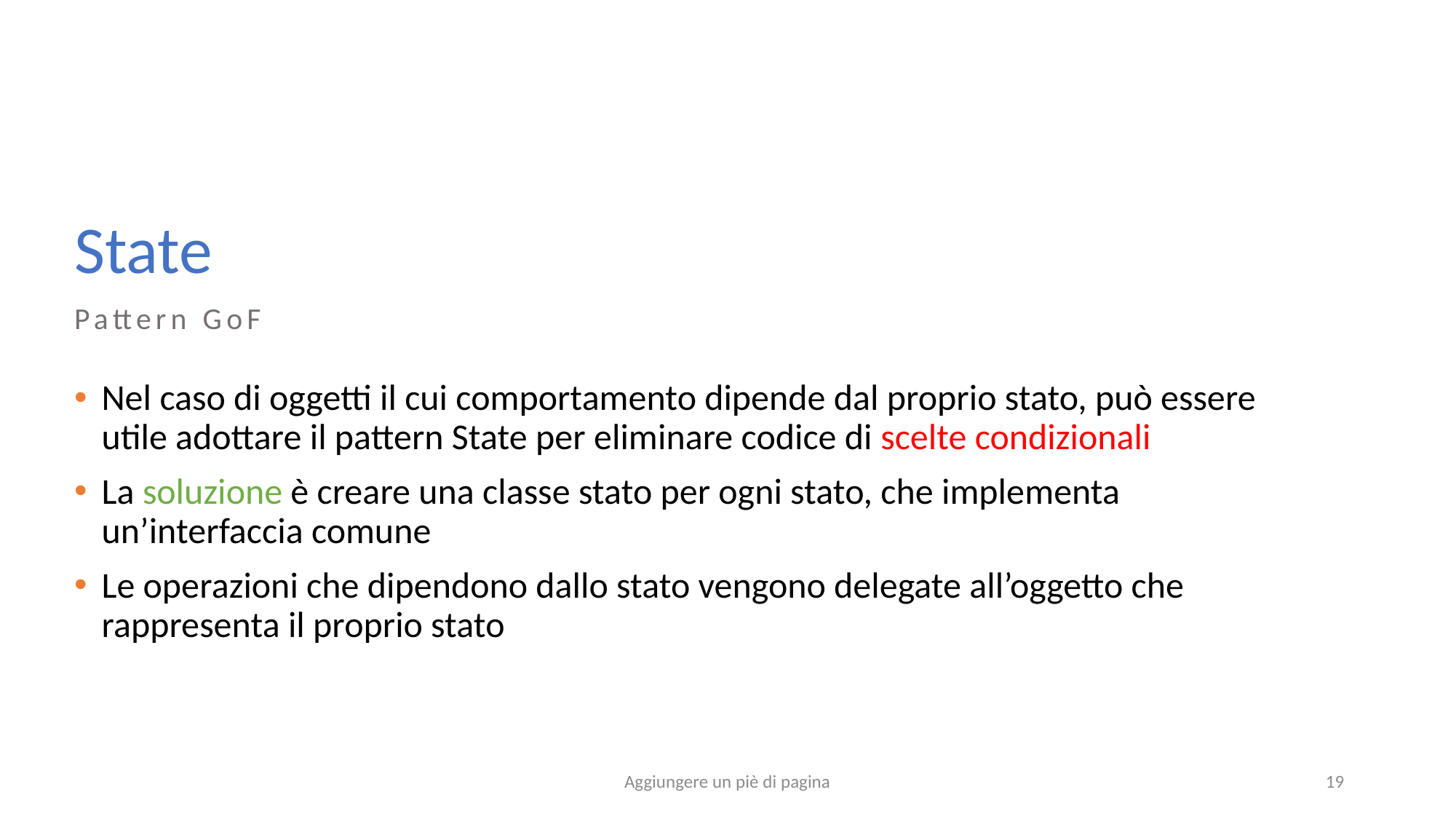

# State
Pattern GoF
Nel caso di oggetti il cui comportamento dipende dal proprio stato, può essere utile adottare il pattern State per eliminare codice di scelte condizionali
La soluzione è creare una classe stato per ogni stato, che implementa un’interfaccia comune
Le operazioni che dipendono dallo stato vengono delegate all’oggetto che rappresenta il proprio stato

Aggiungere un piè di pagina
19